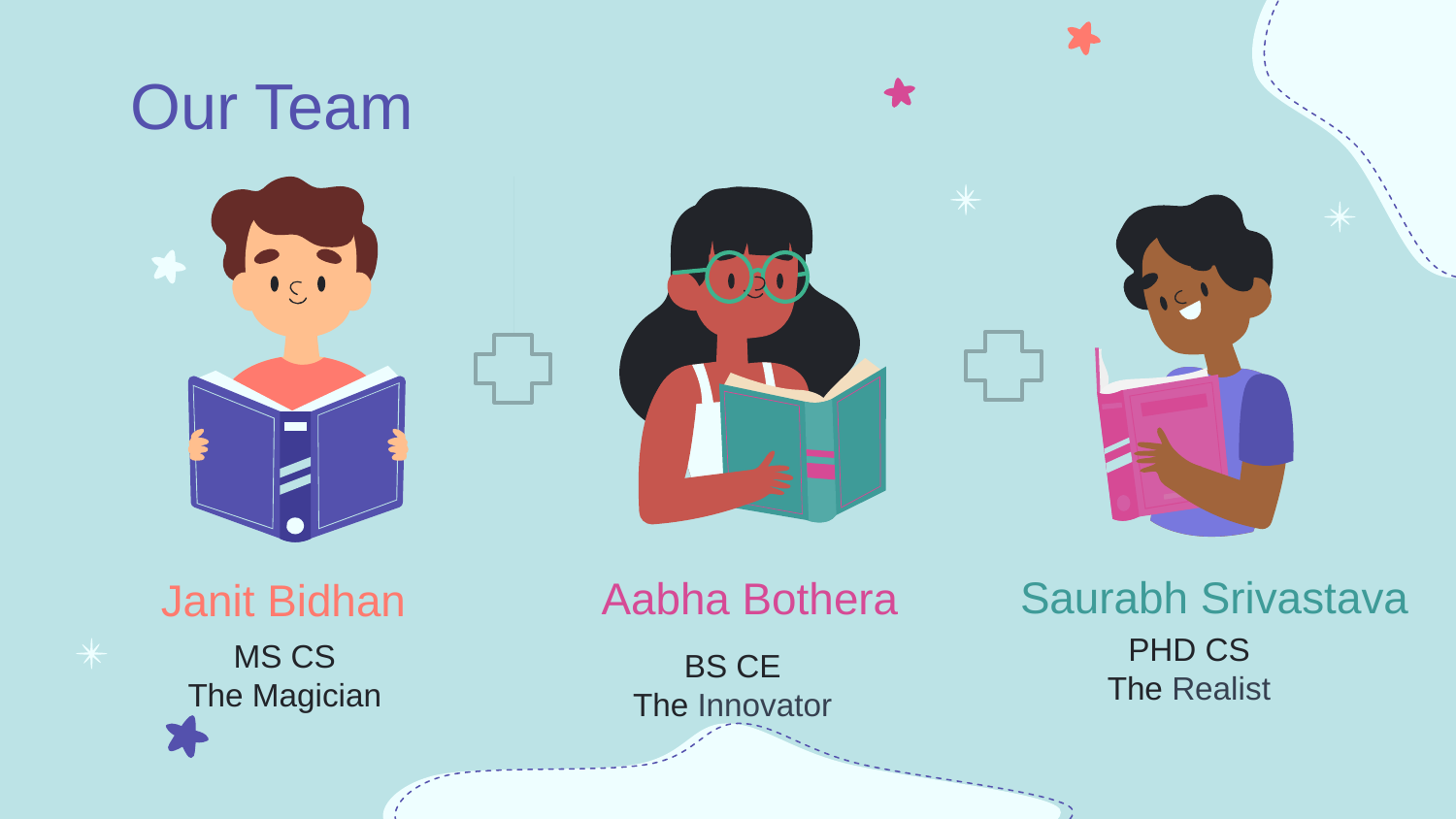

# Our Team

Saurabh Srivastava
Aabha Bothera
Janit Bidhan
PHD CS
The Realist
MS CS
The Magician
BS CE
The Innovator